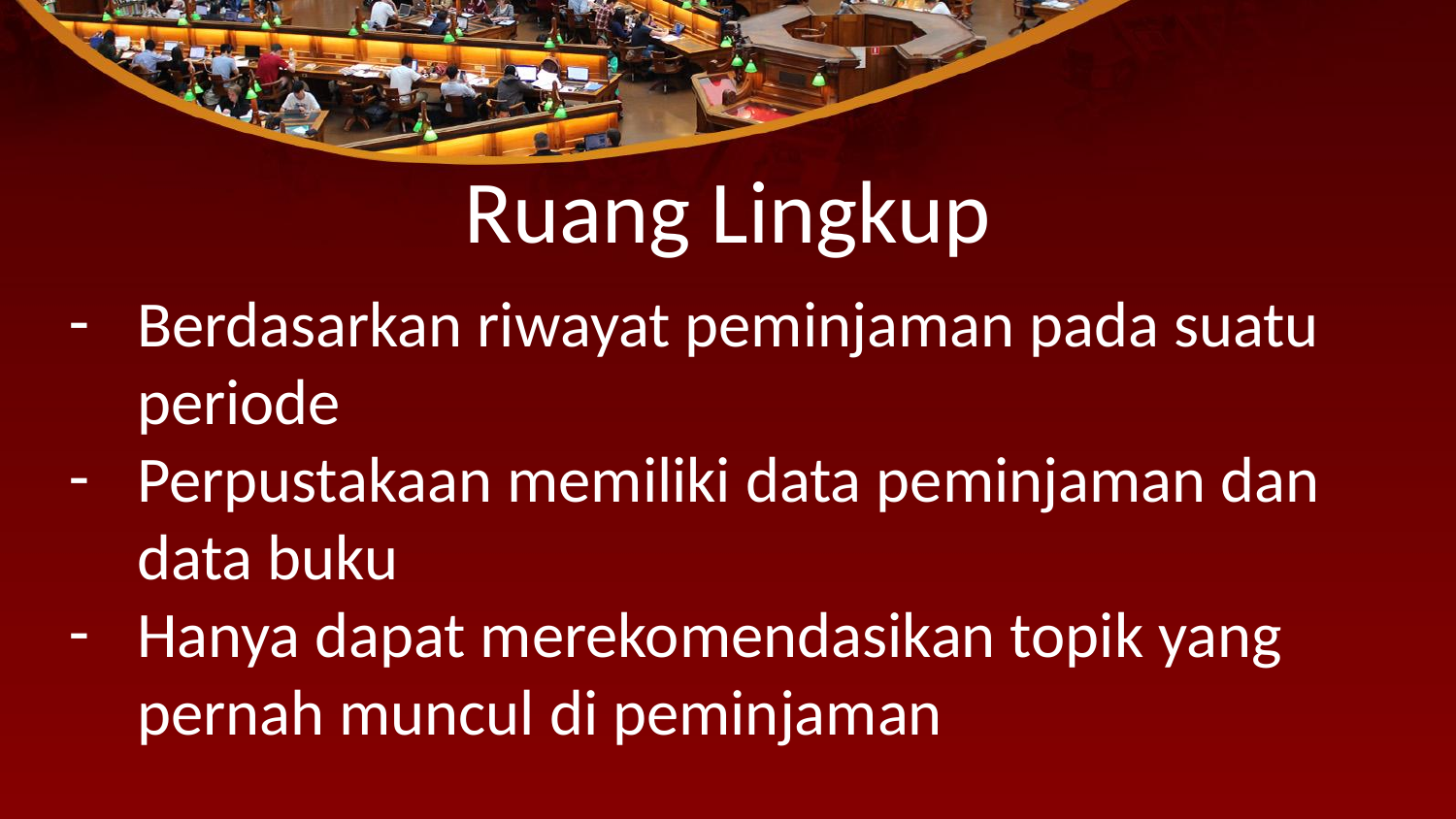

# Ruang Lingkup
Berdasarkan riwayat peminjaman pada suatu periode
Perpustakaan memiliki data peminjaman dan data buku
Hanya dapat merekomendasikan topik yang pernah muncul di peminjaman